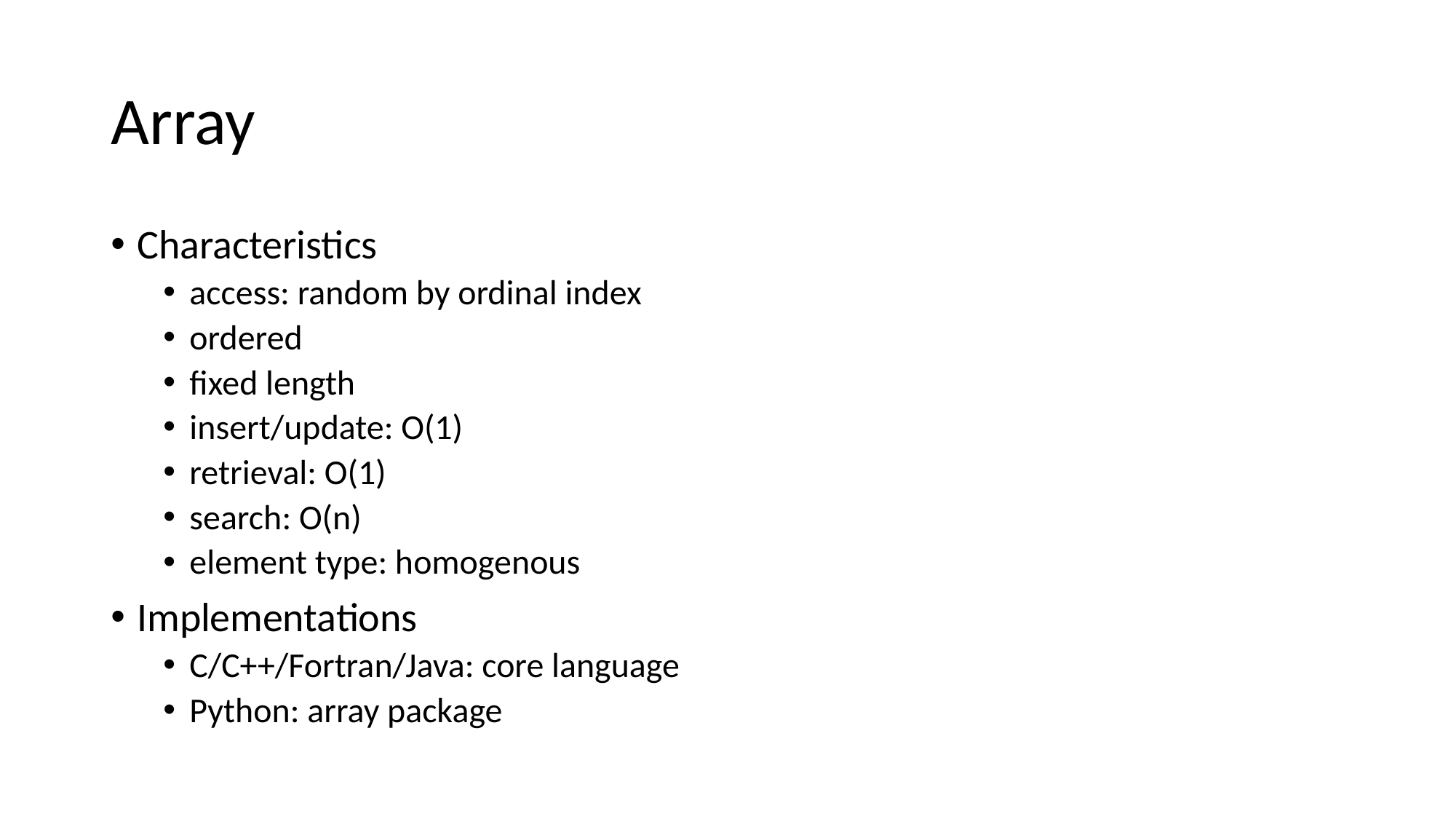

# Array
Characteristics
access: random by ordinal index
ordered
fixed length
insert/update: O(1)
retrieval: O(1)
search: O(n)
element type: homogenous
Implementations
C/C++/Fortran/Java: core language
Python: array package